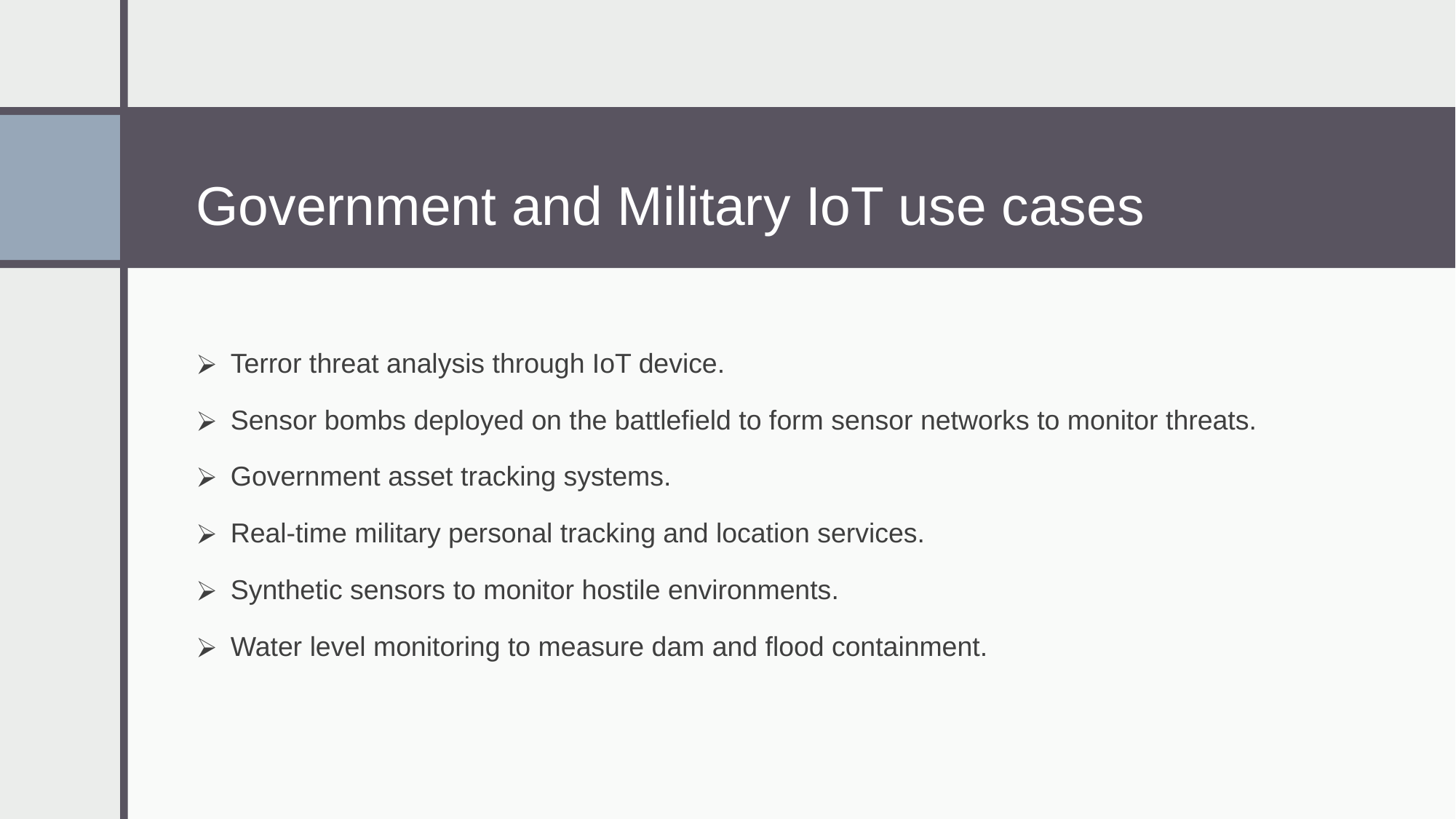

# Government and Military IoT use cases

Terror threat analysis through IoT device.
Sensor bombs deployed on the battlefield to form sensor networks to monitor threats.
Government asset tracking systems.
Real-time military personal tracking and location services.
Synthetic sensors to monitor hostile environments.
Water level monitoring to measure dam and flood containment.